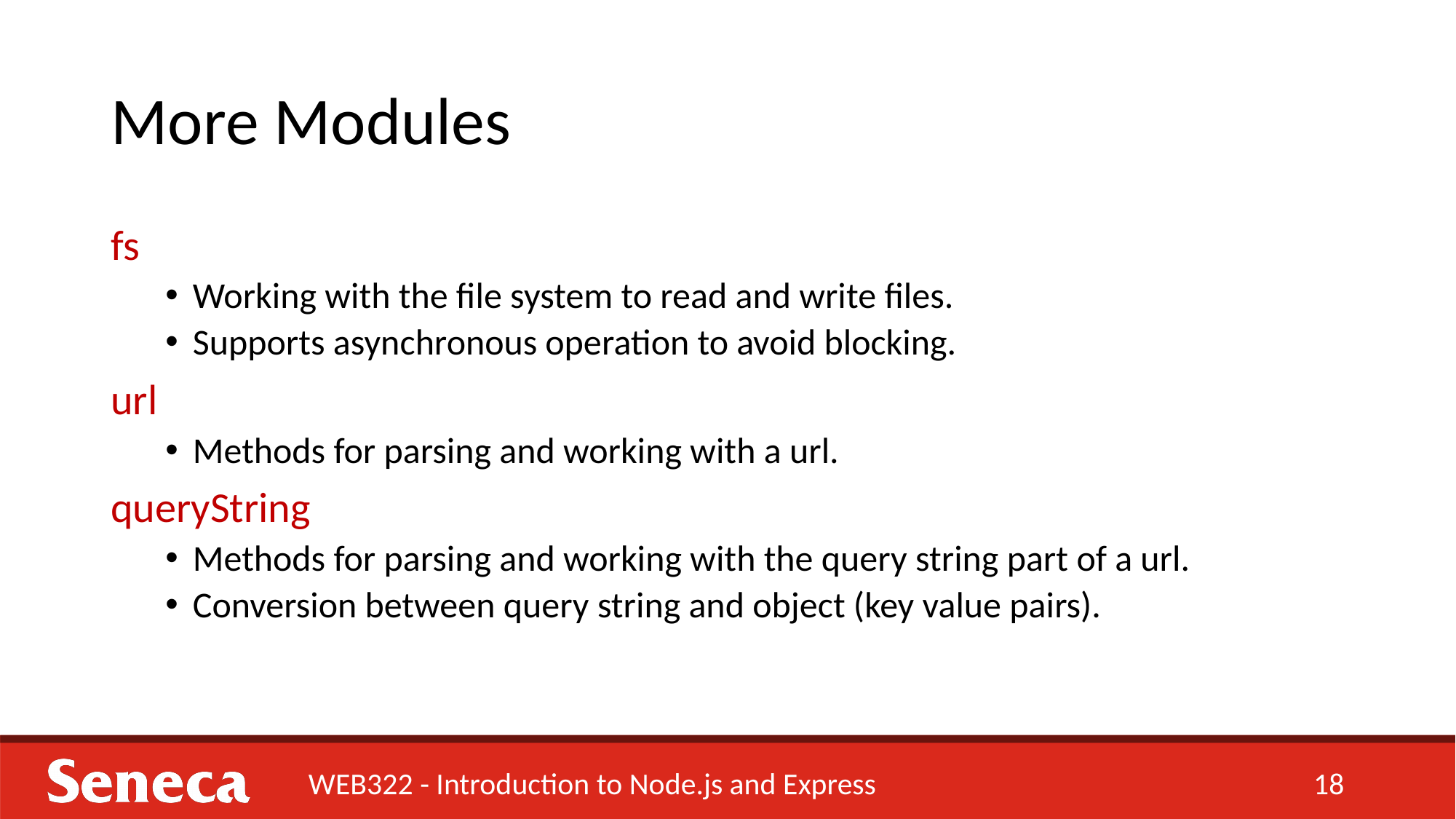

# More Modules
fs
Working with the file system to read and write files.
Supports asynchronous operation to avoid blocking.
url
Methods for parsing and working with a url.
queryString
Methods for parsing and working with the query string part of a url.
Conversion between query string and object (key value pairs).
WEB322 - Introduction to Node.js and Express
18